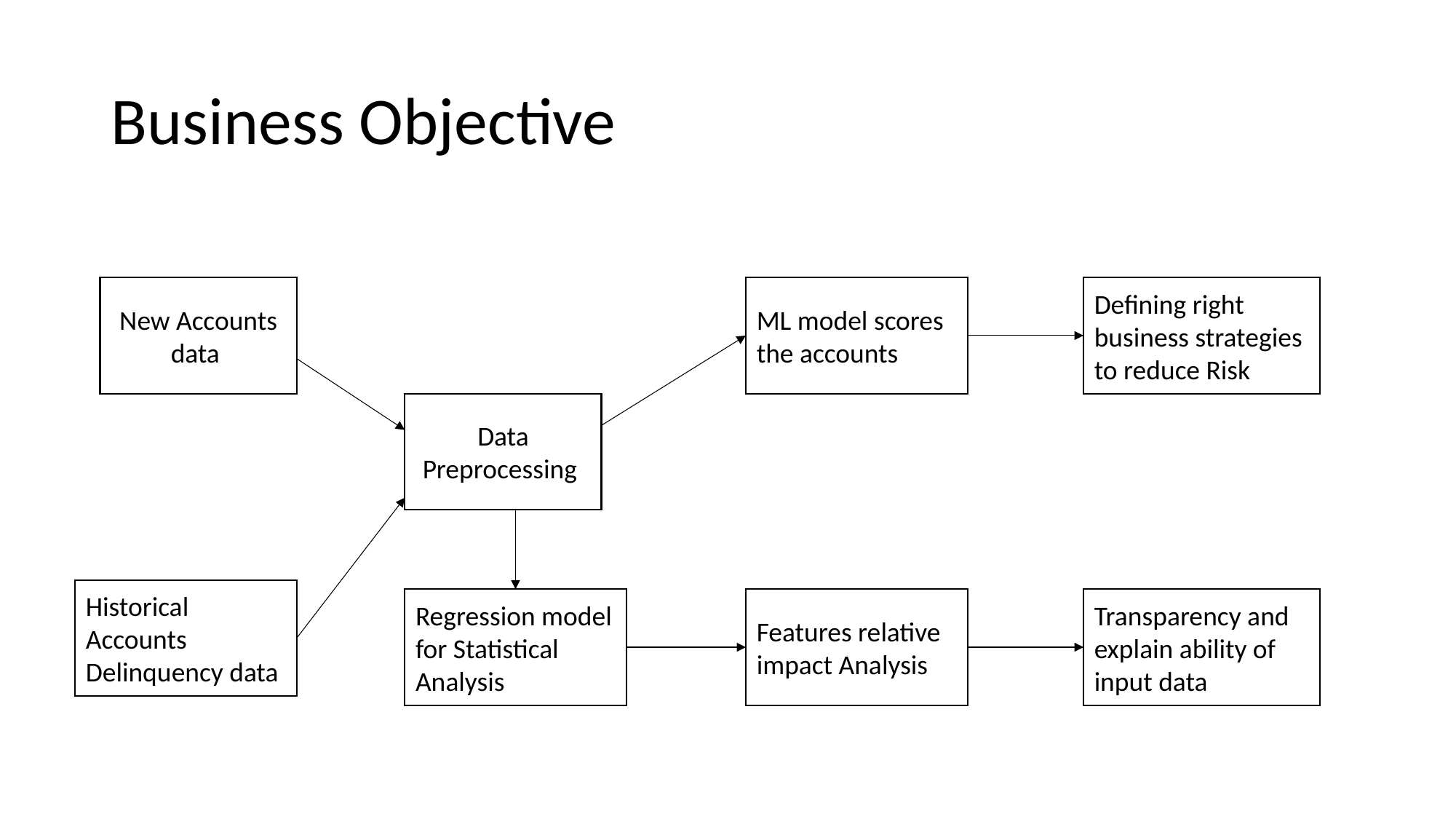

# Business Objective
New Accounts data
ML model scores the accounts
Defining right business strategies to reduce Risk
Data Preprocessing
Historical Accounts Delinquency data
Regression model for Statistical Analysis
Features relative impact Analysis
Transparency and explain ability of input data